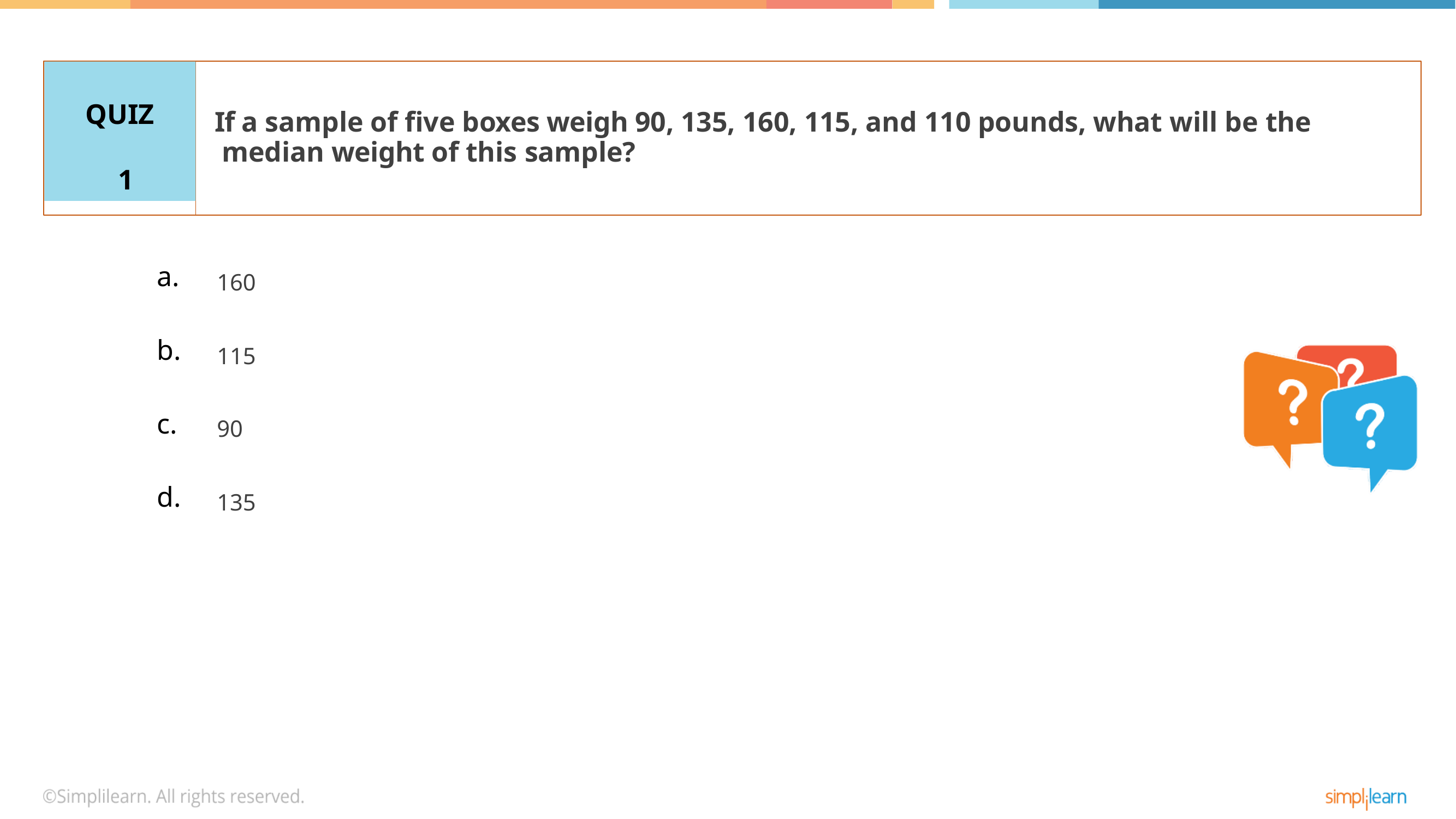

# QUIZ  1
If a sample of five boxes weigh 90, 135, 160, 115, and 110 pounds, what will be the  median weight of this sample?
a.
160
b.
115

c.
90
d.
135